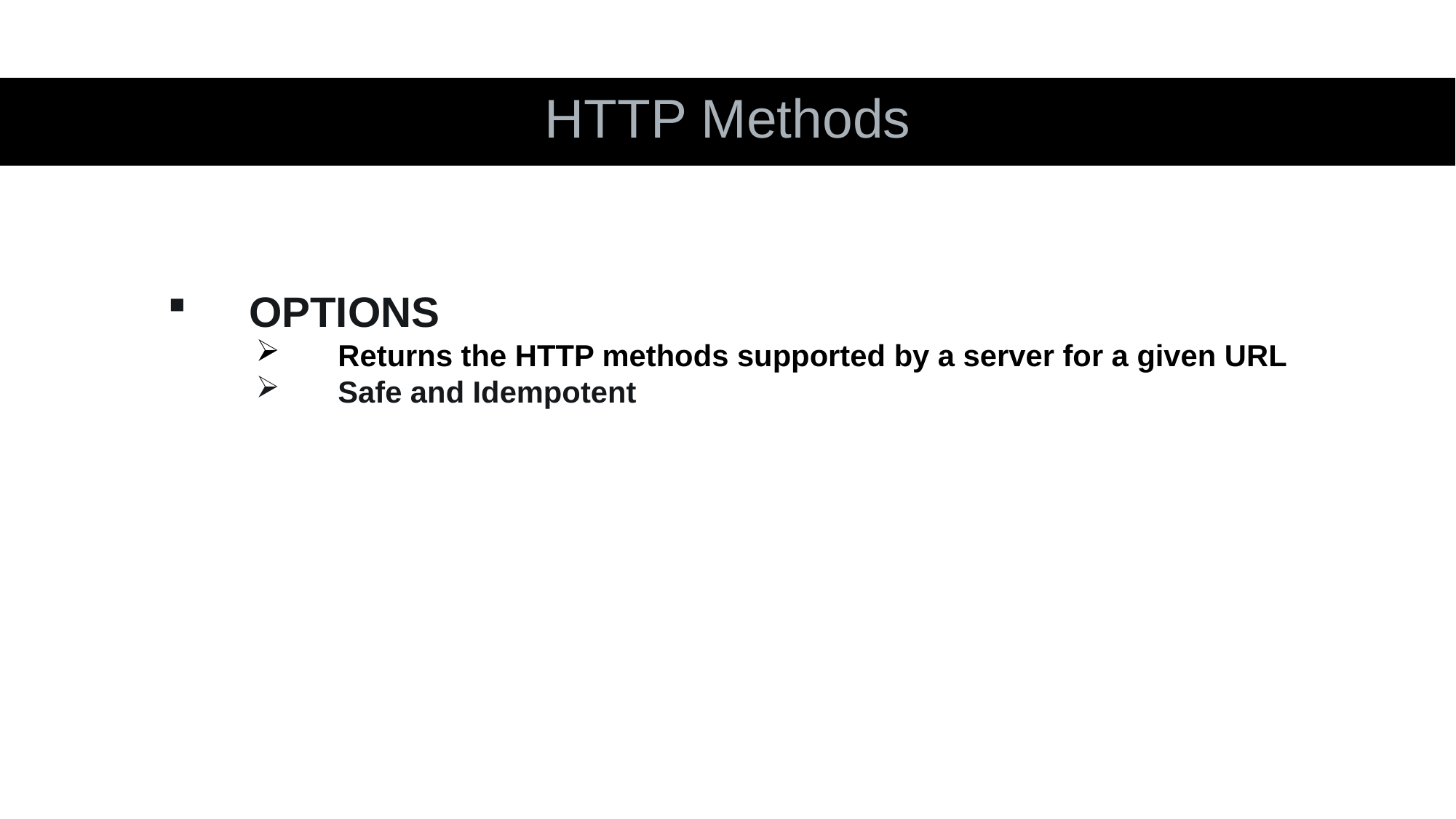

HTTP Methods
OPTIONS
Returns the HTTP methods supported by a server for a given URL
Safe and Idempotent